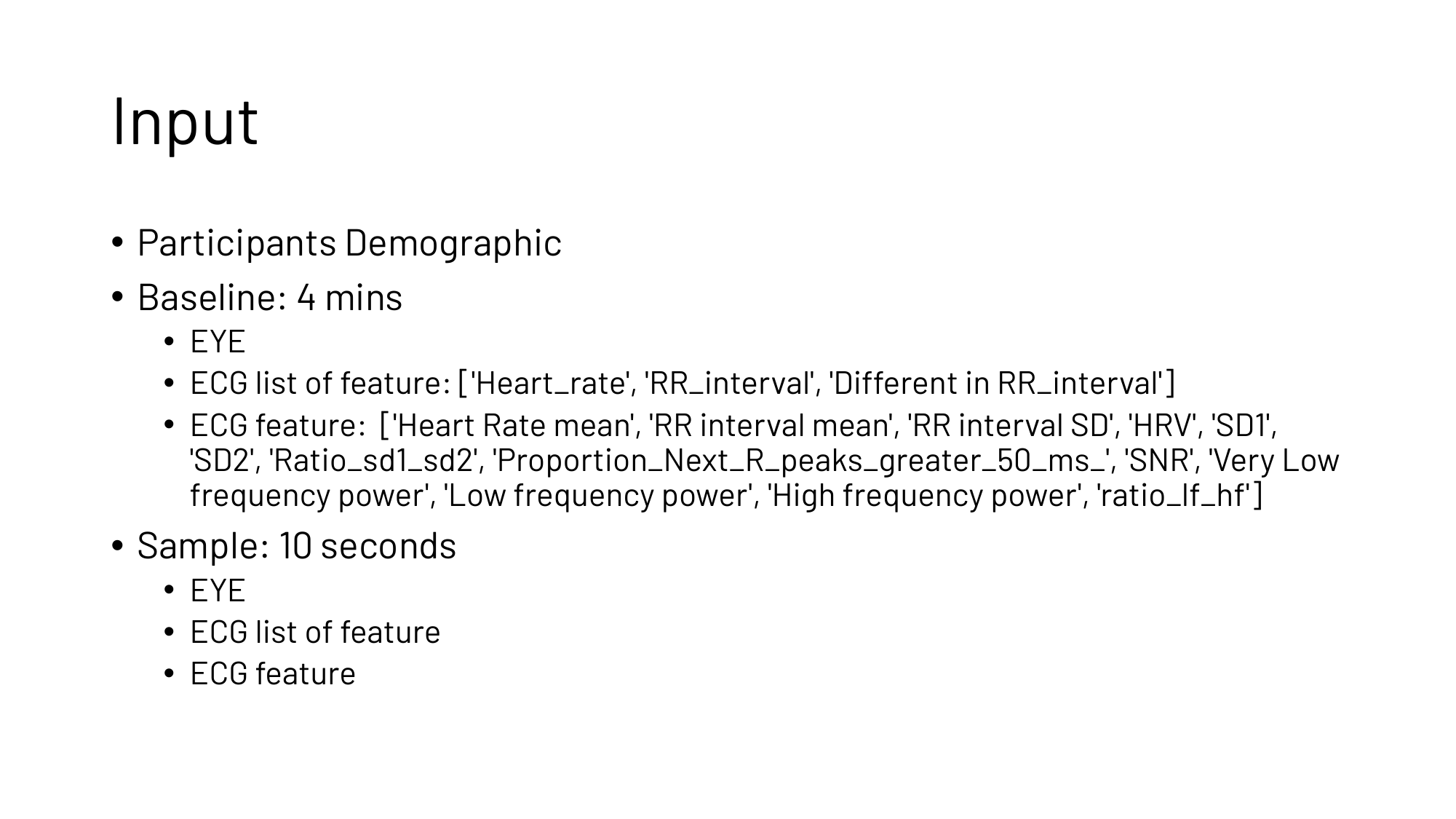

# Input
Participants Demographic
Baseline: 4 mins
EYE
ECG list of feature: ['Heart_rate', 'RR_interval', 'Different in RR_interval']
ECG feature:  ['Heart Rate mean', 'RR interval mean', 'RR interval SD', 'HRV', 'SD1', 'SD2', 'Ratio_sd1_sd2', 'Proportion_Next_R_peaks_greater_50_ms_', 'SNR', 'Very Low frequency power', 'Low frequency power', 'High frequency power', 'ratio_lf_hf']
Sample: 10 seconds
EYE
ECG list of feature
ECG feature